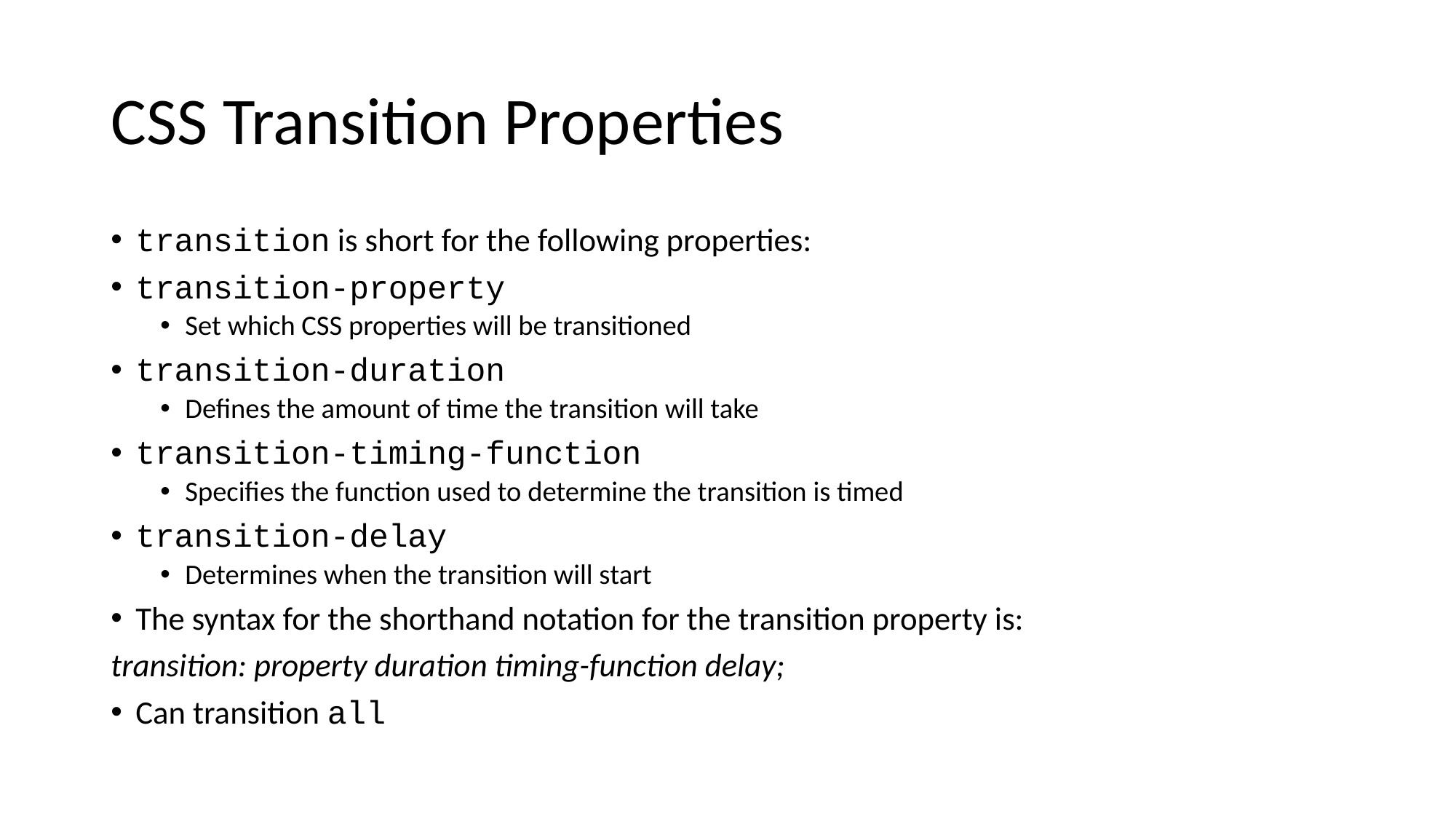

# CSS Transition Properties
transition is short for the following properties:
transition-property
Set which CSS properties will be transitioned
transition-duration
Defines the amount of time the transition will take
transition-timing-function
Specifies the function used to determine the transition is timed
transition-delay
Determines when the transition will start
The syntax for the shorthand notation for the transition property is:
transition: property duration timing-function delay;
Can transition all